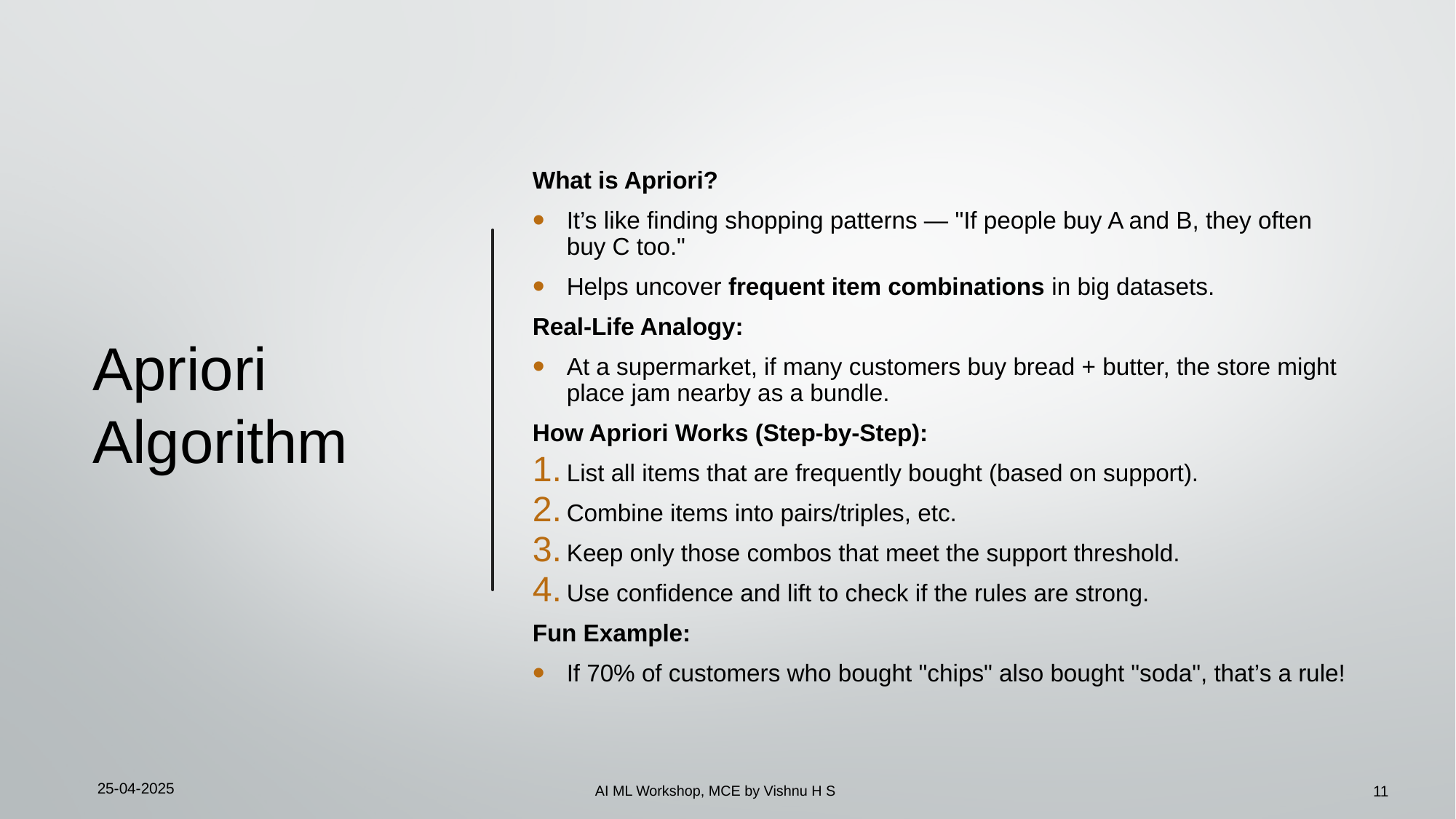

# Apriori Algorithm
What is Apriori?
It’s like finding shopping patterns — "If people buy A and B, they often buy C too."
Helps uncover frequent item combinations in big datasets.
Real-Life Analogy:
At a supermarket, if many customers buy bread + butter, the store might place jam nearby as a bundle.
How Apriori Works (Step-by-Step):
List all items that are frequently bought (based on support).
Combine items into pairs/triples, etc.
Keep only those combos that meet the support threshold.
Use confidence and lift to check if the rules are strong.
Fun Example:
If 70% of customers who bought "chips" also bought "soda", that’s a rule!

25-04-2025
AI ML Workshop, MCE by Vishnu H S
11